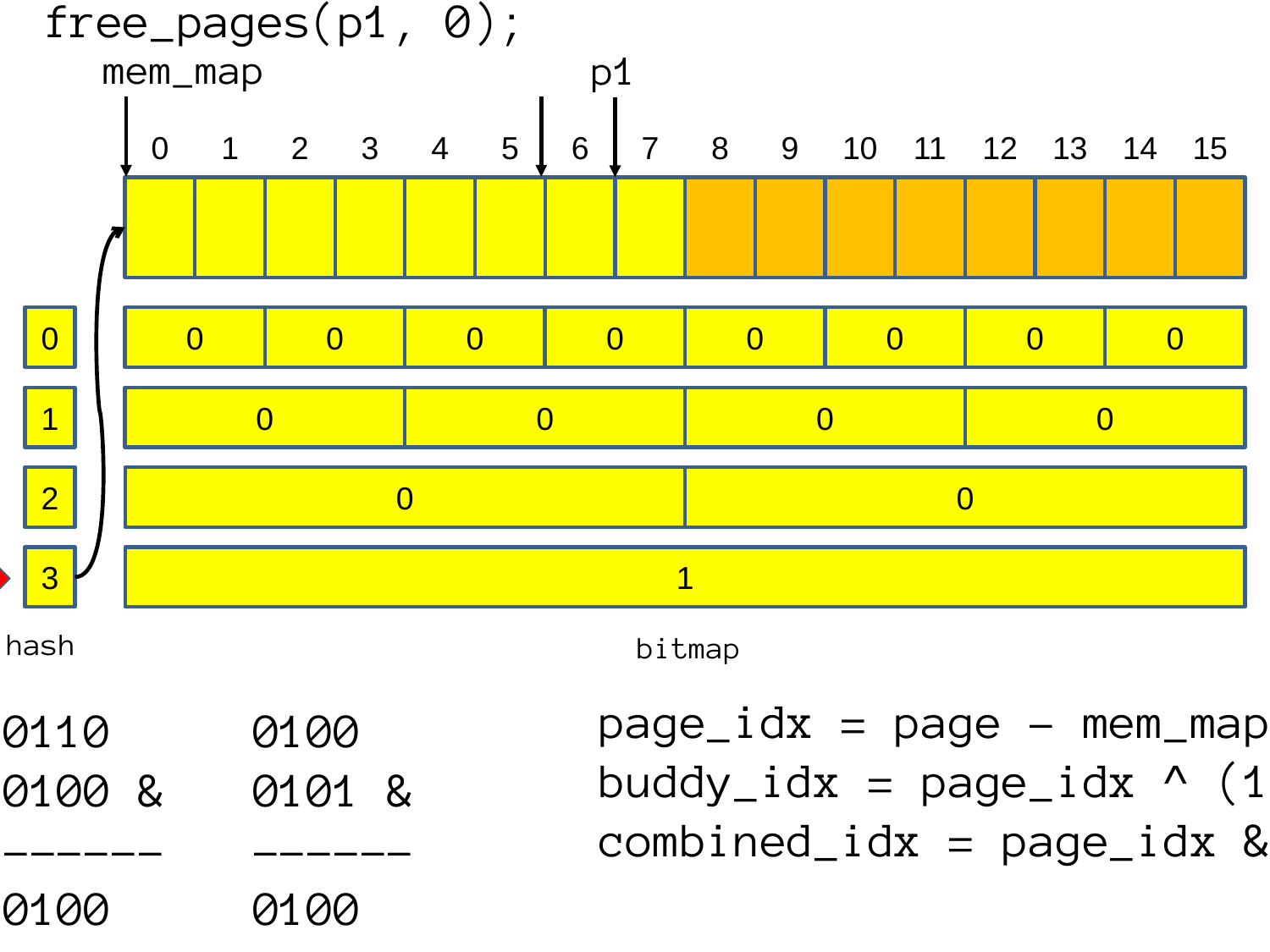

free_pages(p1, 0);
mem_map
p1
0
1
2
3
4
5
6
7
8
9
10
11
12
13
14
15

0
0
0
0
0
0
0
0
0
1
0
0
0
0
2
0
0
3
1

hash
bitmap
page_idx = page - mem_map;
buddy_idx = page_idx ^ (1<<order) ;
combined_idx = page_idx & buddy_idx;
0110
0100 &
------
0100
0100
0101 &
------
0100